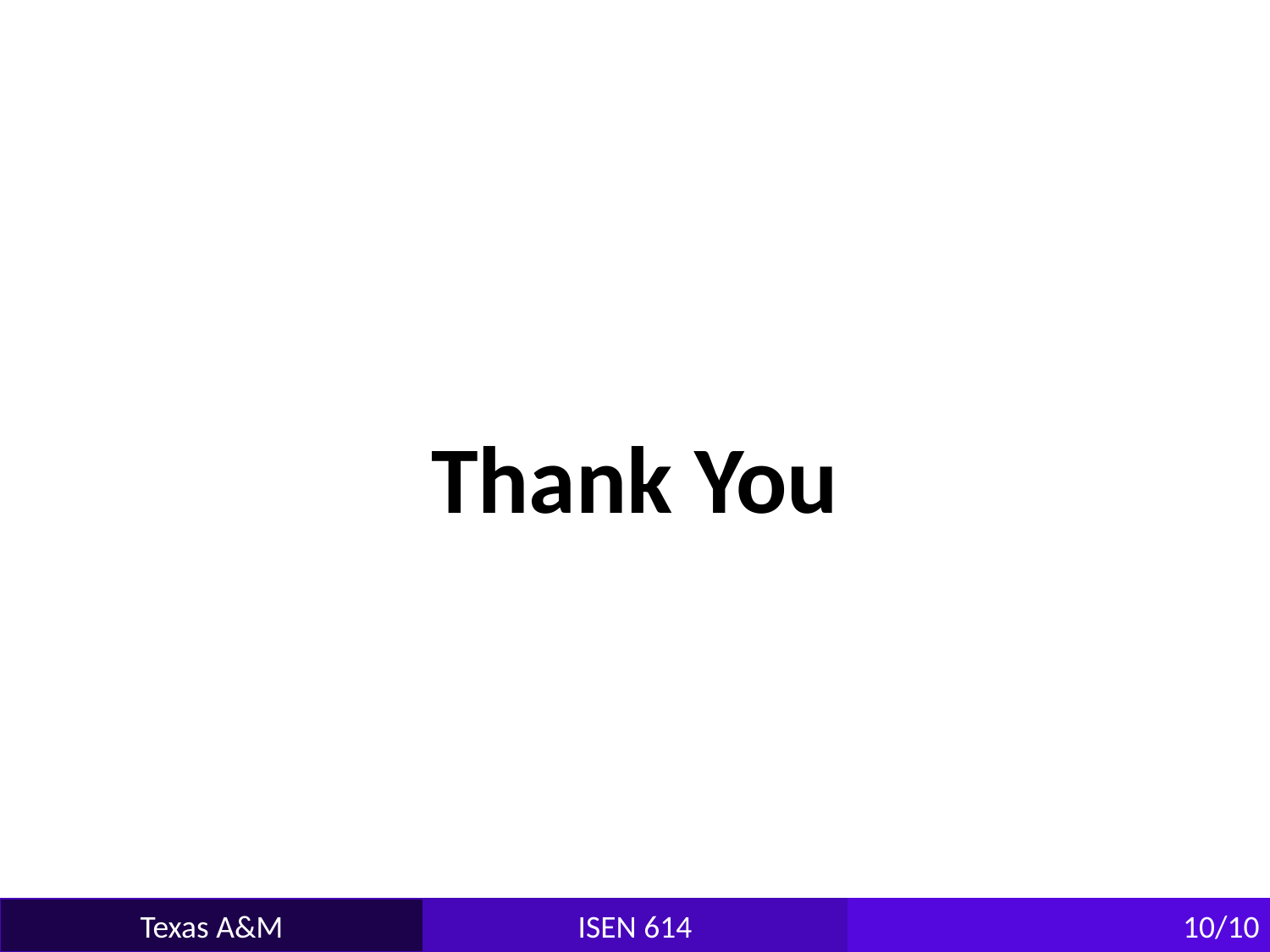

Thank You
Texas A&M
ISEN 614
10/10